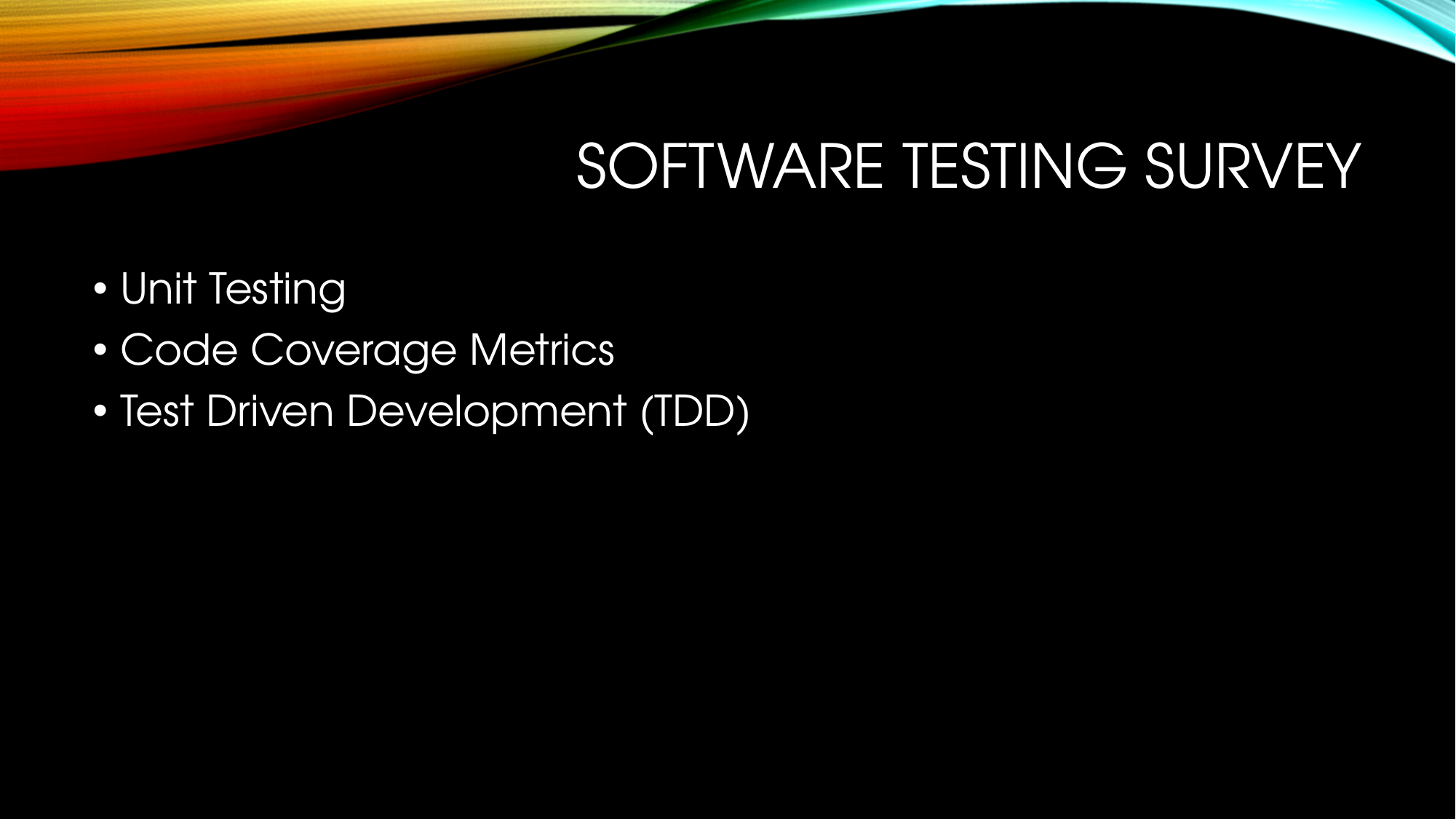

# Software Testing Survey
Unit Testing
Code Coverage Metrics
Test Driven Development (TDD)